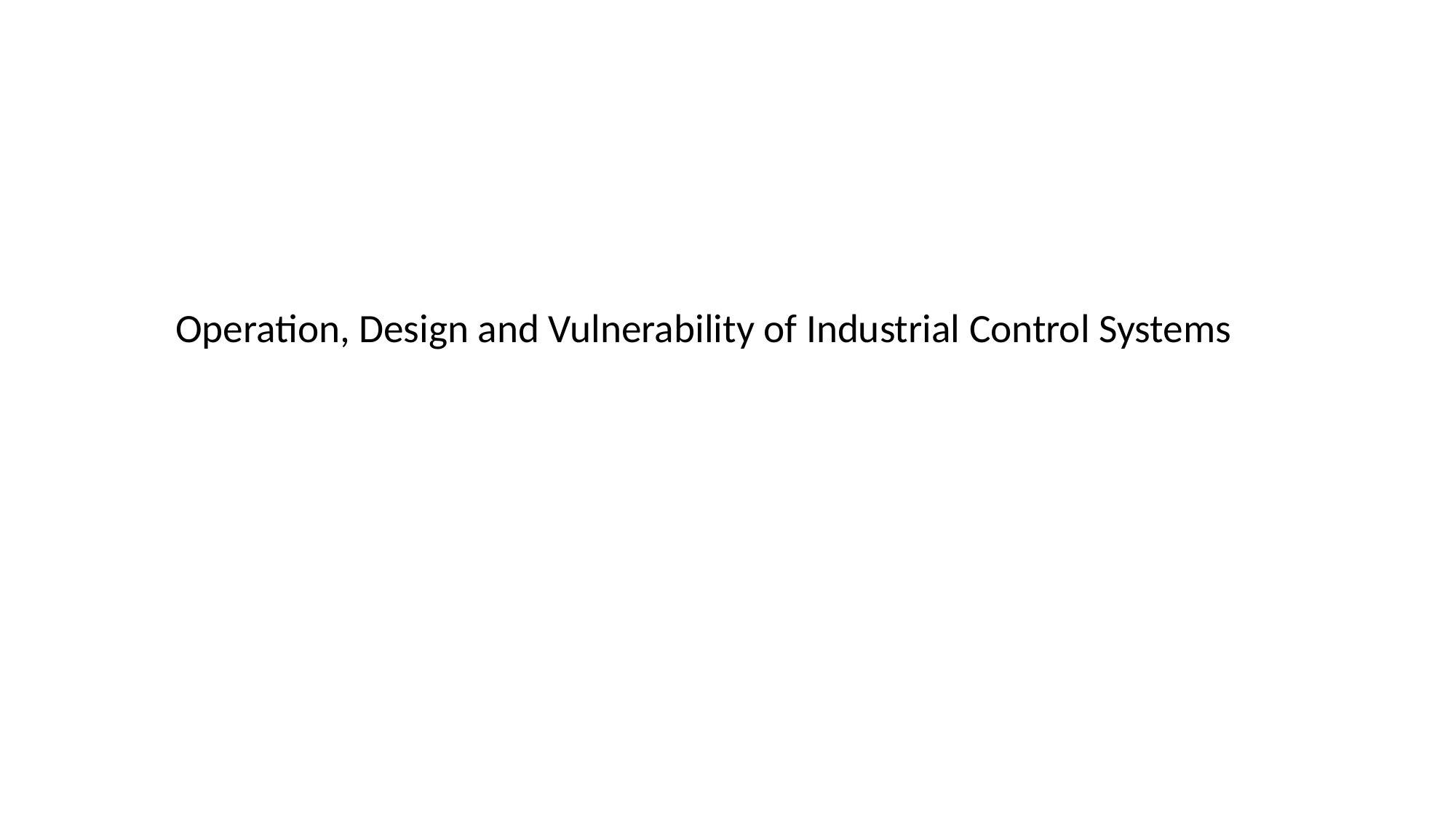

#
Operation, Design and Vulnerability of Industrial Control Systems